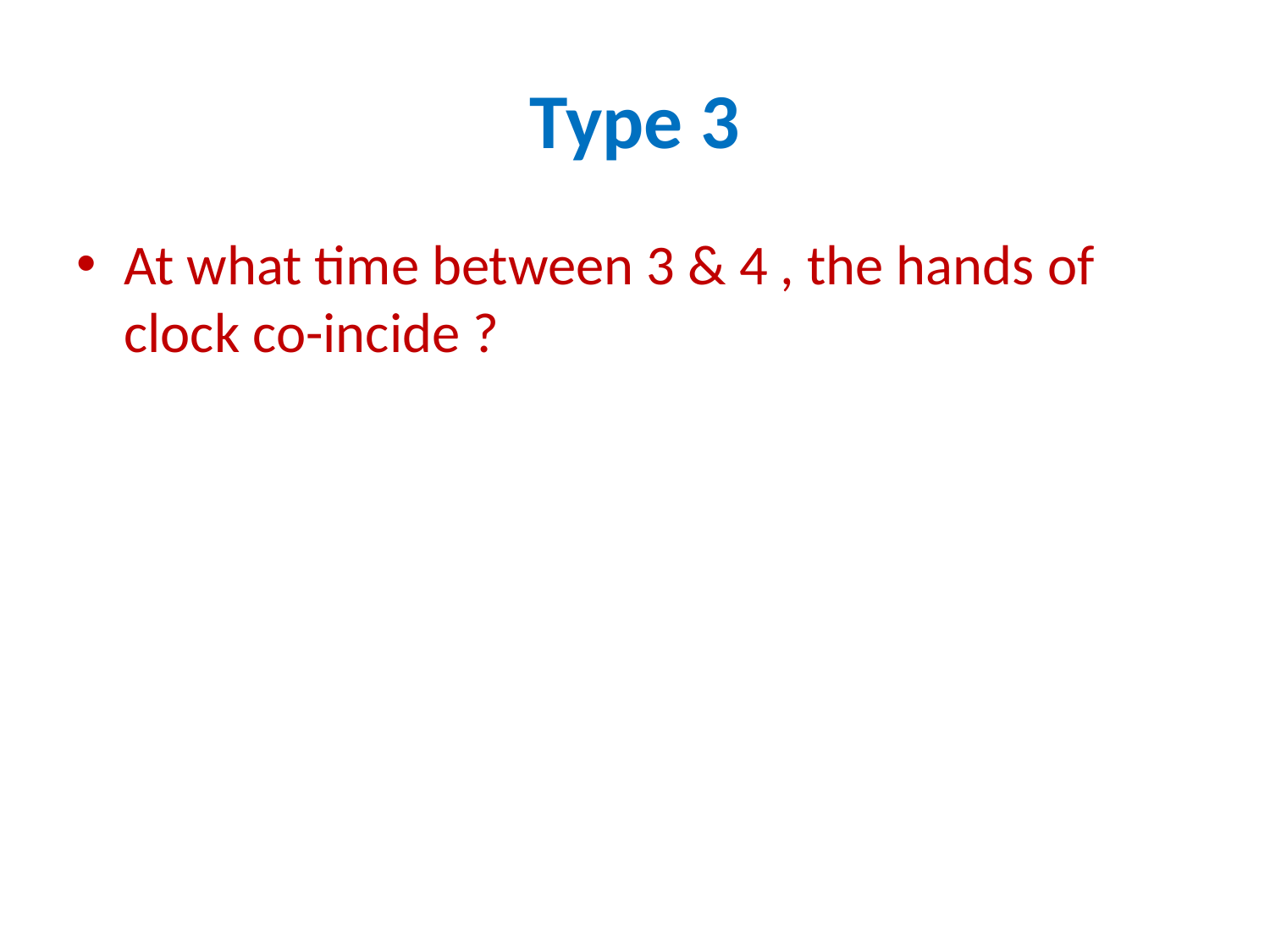

# Type 3
At what time between 3 & 4 , the hands of clock co-incide ?